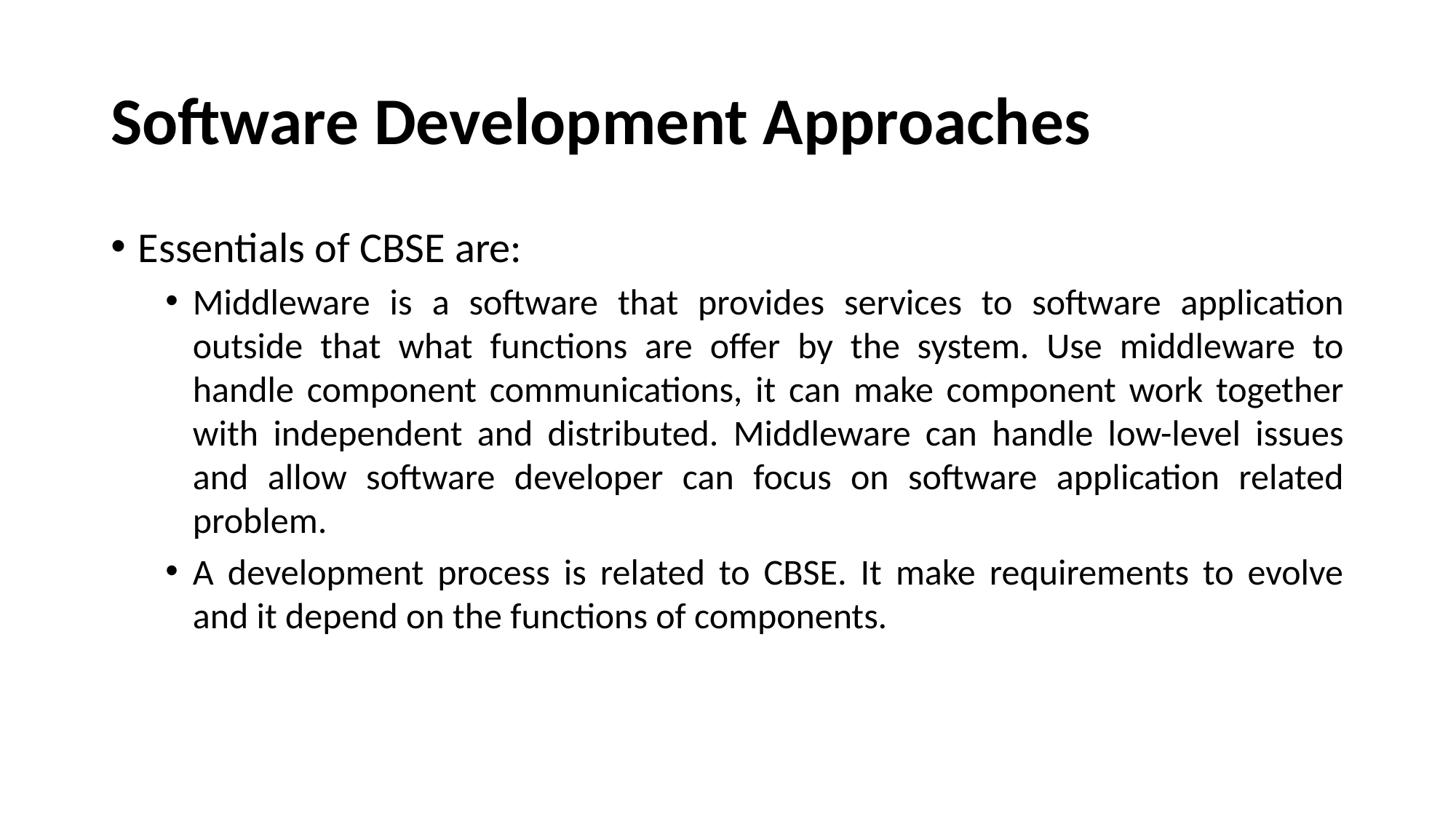

# Software Development Approaches
Essentials of CBSE are:
Middleware is a software that provides services to software application outside that what functions are offer by the system. Use middleware to handle component communications, it can make component work together with independent and distributed. Middleware can handle low-level issues and allow software developer can focus on software application related problem.
A development process is related to CBSE. It make requirements to evolve and it depend on the functions of components.